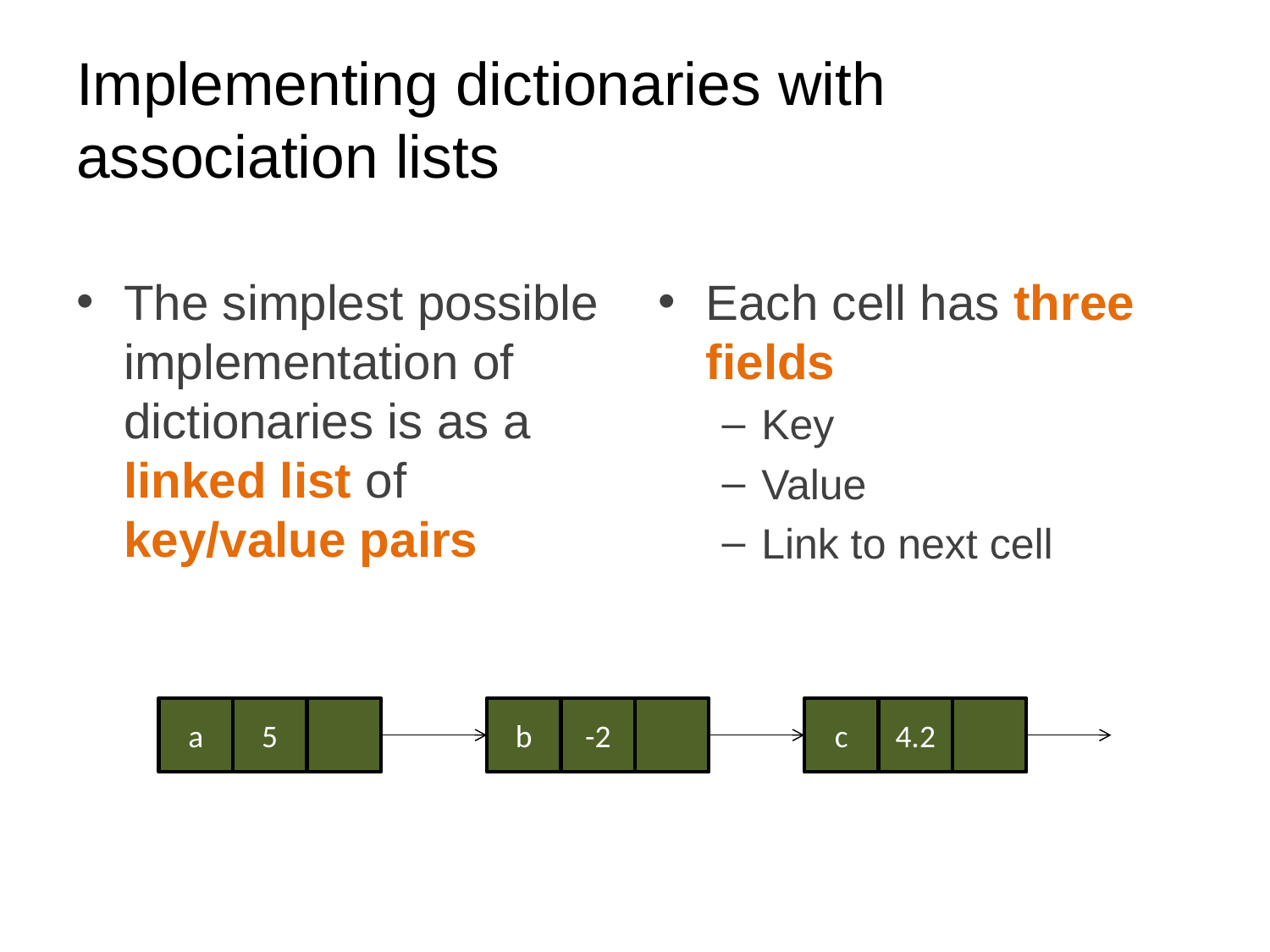

# Implementing dictionaries with association lists
The simplest possible implementation of dictionaries is as a linked list of key/value pairs
Each cell has three fields
Key
Value
Link to next cell
a
5

b
-2

c
4.2